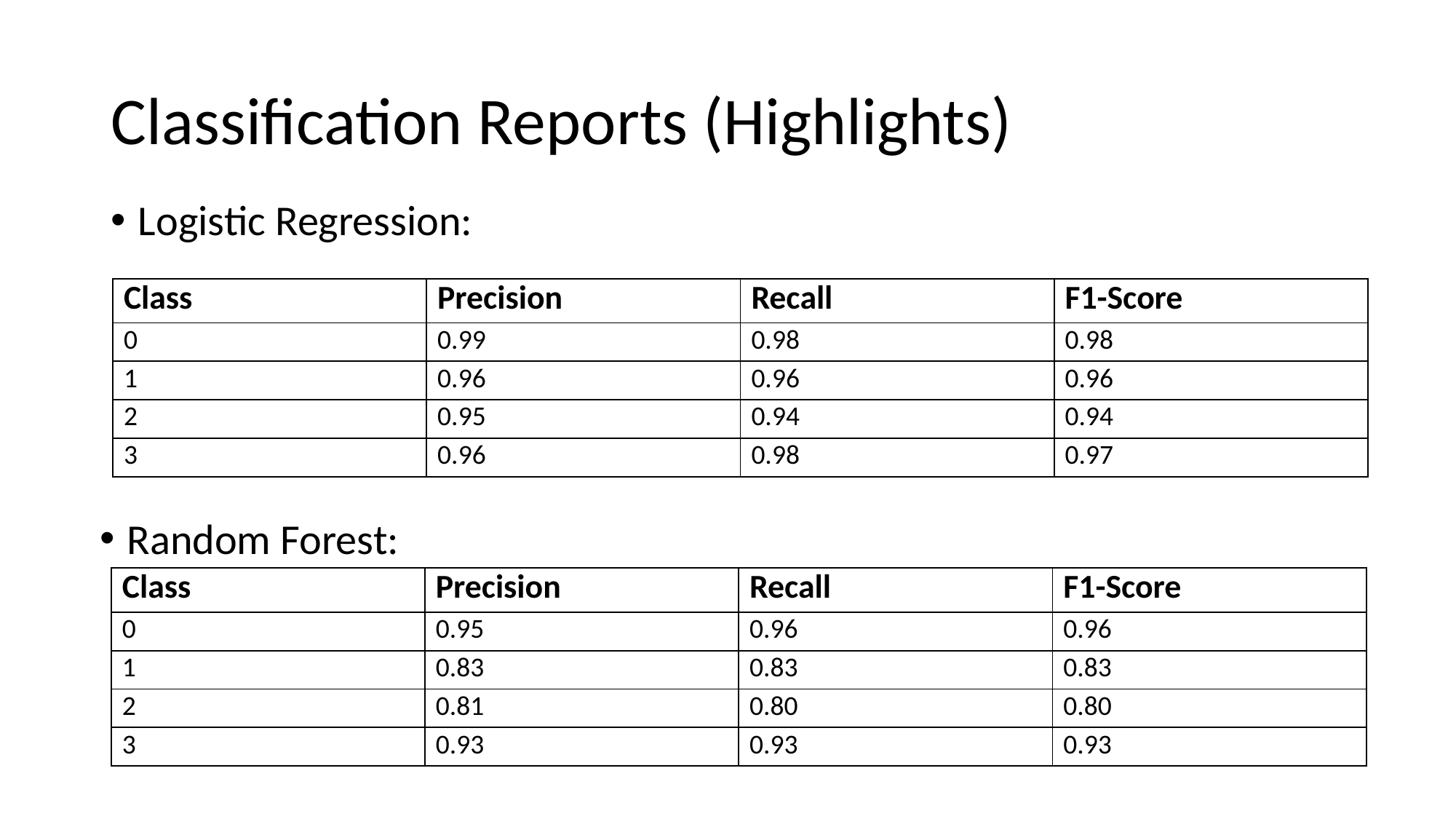

# Classification Reports (Highlights)
Logistic Regression:

| Class | Precision | Recall | F1-Score |
| --- | --- | --- | --- |
| 0 | 0.99 | 0.98 | 0.98 |
| 1 | 0.96 | 0.96 | 0.96 |
| 2 | 0.95 | 0.94 | 0.94 |
| 3 | 0.96 | 0.98 | 0.97 |
Random Forest:

| Class | Precision | Recall | F1-Score |
| --- | --- | --- | --- |
| 0 | 0.95 | 0.96 | 0.96 |
| 1 | 0.83 | 0.83 | 0.83 |
| 2 | 0.81 | 0.80 | 0.80 |
| 3 | 0.93 | 0.93 | 0.93 |